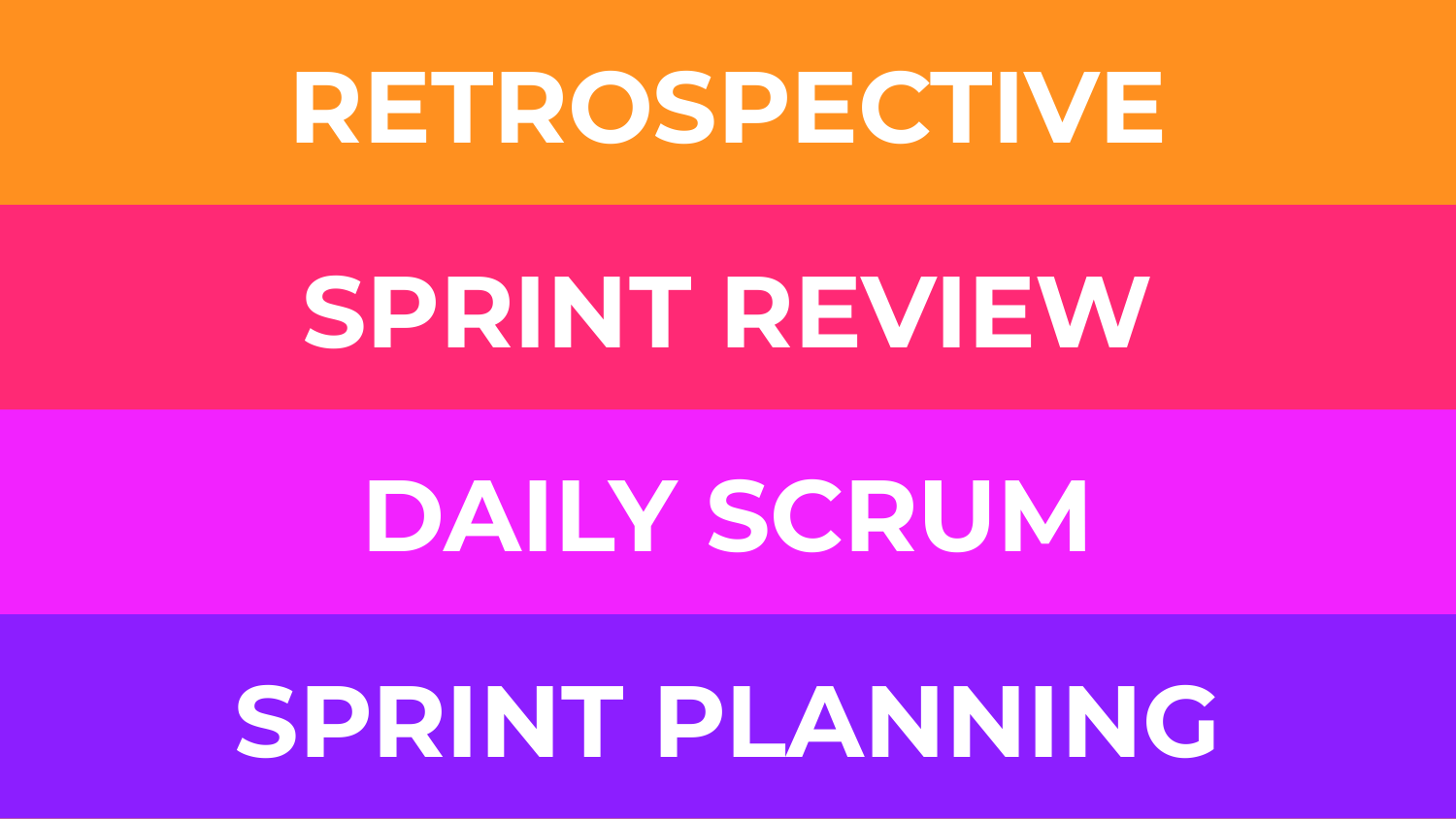

# EVENTS
RETROSPECTIVE
SPRINT REVIEW
DAILY SCRUM
SPRINT PLANNING